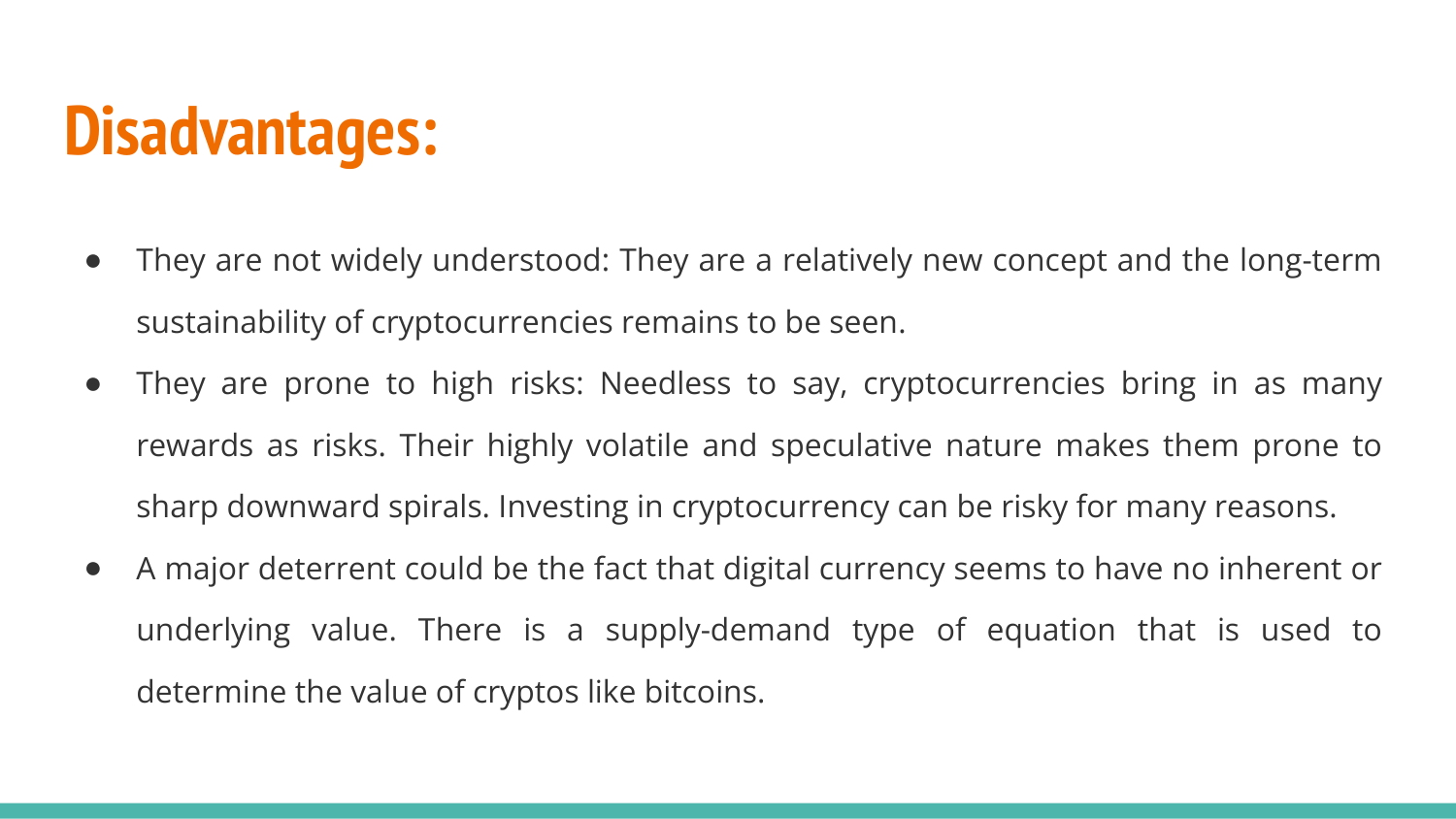

# Disadvantages:
They are not widely understood: They are a relatively new concept and the long-term sustainability of cryptocurrencies remains to be seen.
They are prone to high risks: Needless to say, cryptocurrencies bring in as many rewards as risks. Their highly volatile and speculative nature makes them prone to sharp downward spirals. Investing in cryptocurrency can be risky for many reasons.
A major deterrent could be the fact that digital currency seems to have no inherent or underlying value. There is a supply-demand type of equation that is used to determine the value of cryptos like bitcoins.